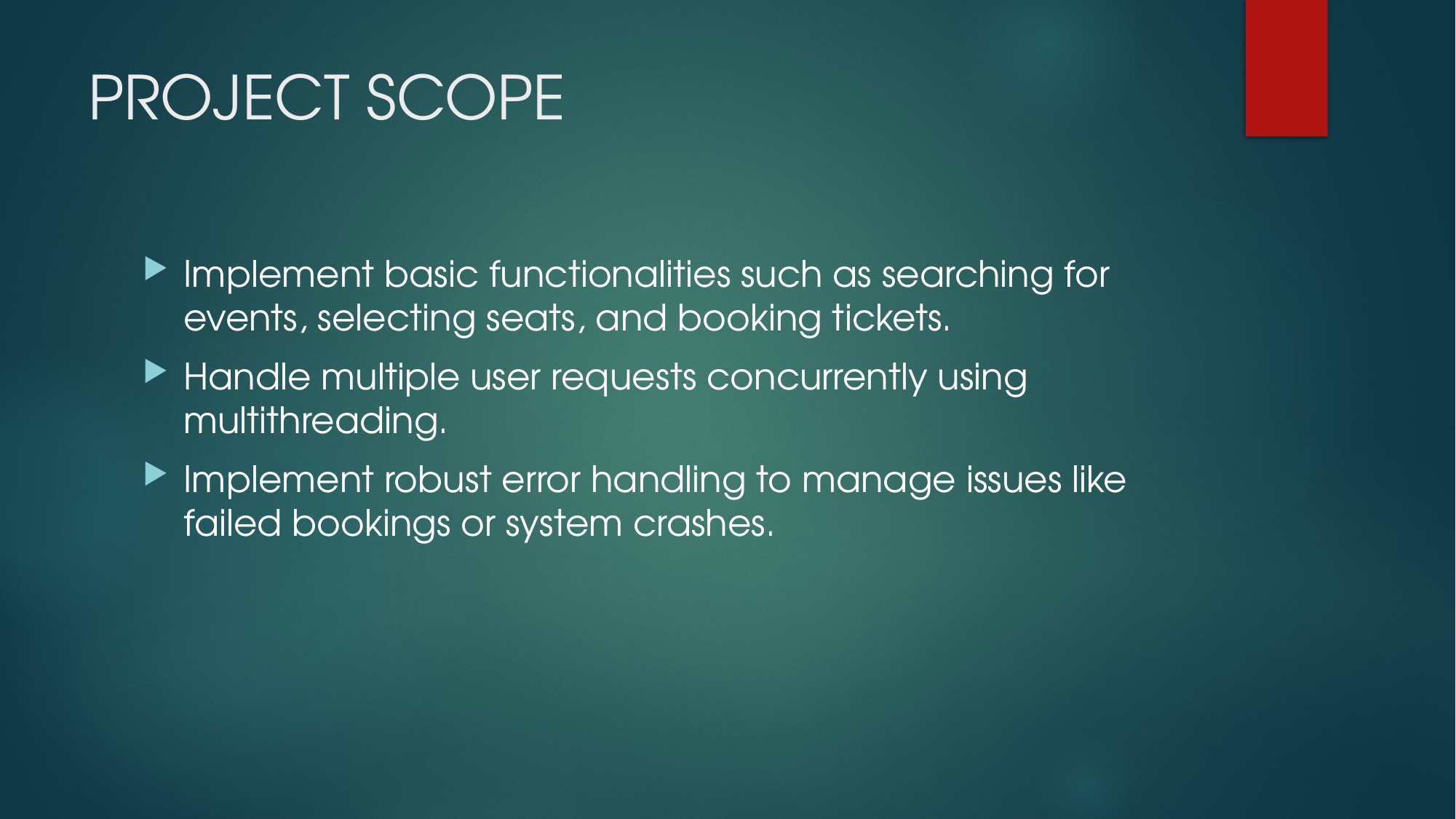

# PROJECT SCOPE
Implement basic functionalities such as searching for events, selecting seats, and booking tickets.
Handle multiple user requests concurrently using multithreading.
Implement robust error handling to manage issues like failed bookings or system crashes.